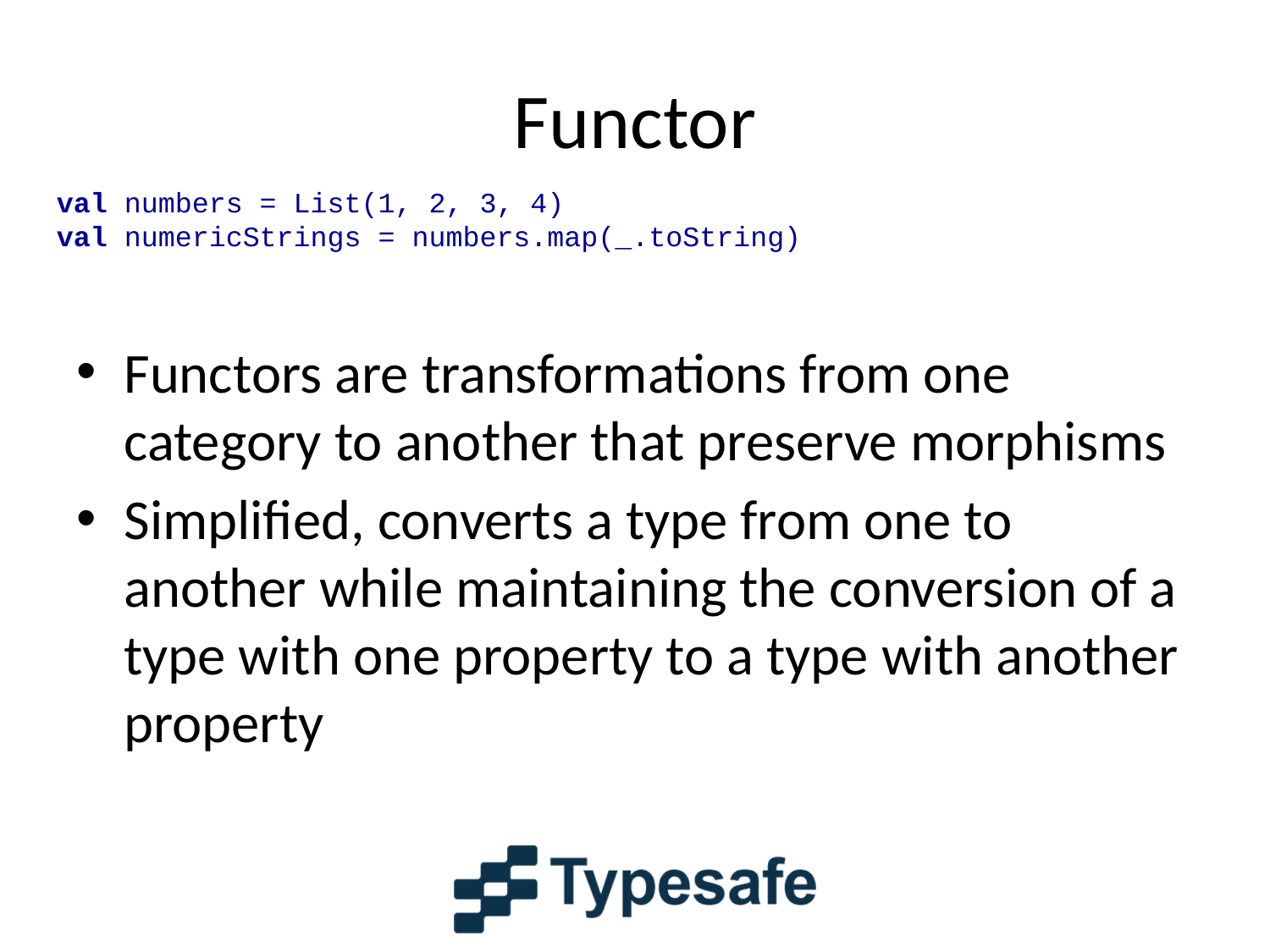

# Functor
val numbers = List(1, 2, 3, 4)
val numericStrings = numbers.map(_.toString)
Functors are transformations from one category to another that preserve morphisms
Simplified, converts a type from one to another while maintaining the conversion of a type with one property to a type with another property